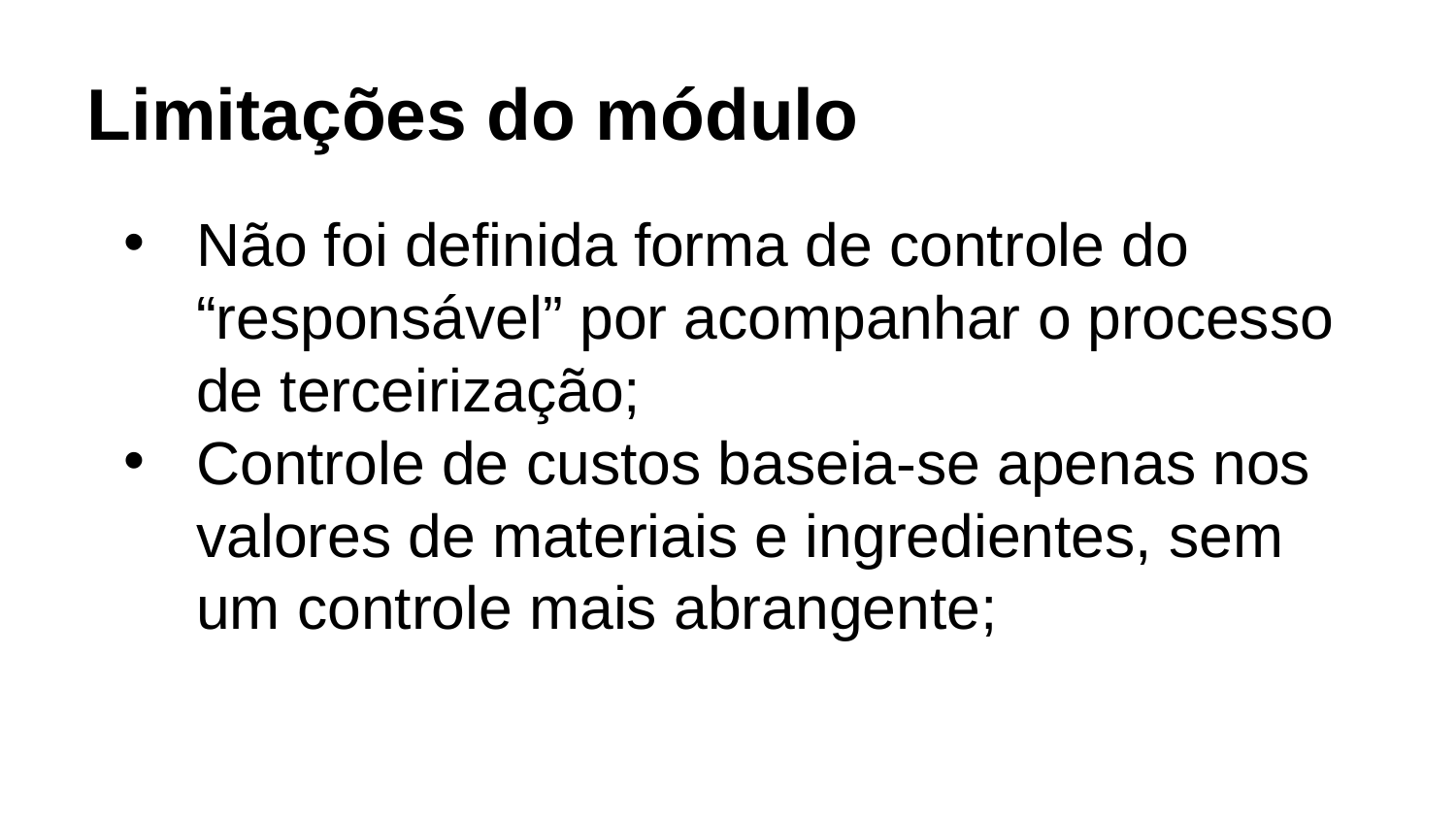

Limitações do módulo
Não foi definida forma de controle do “responsável” por acompanhar o processo de terceirização;
Controle de custos baseia-se apenas nos valores de materiais e ingredientes, sem um controle mais abrangente;